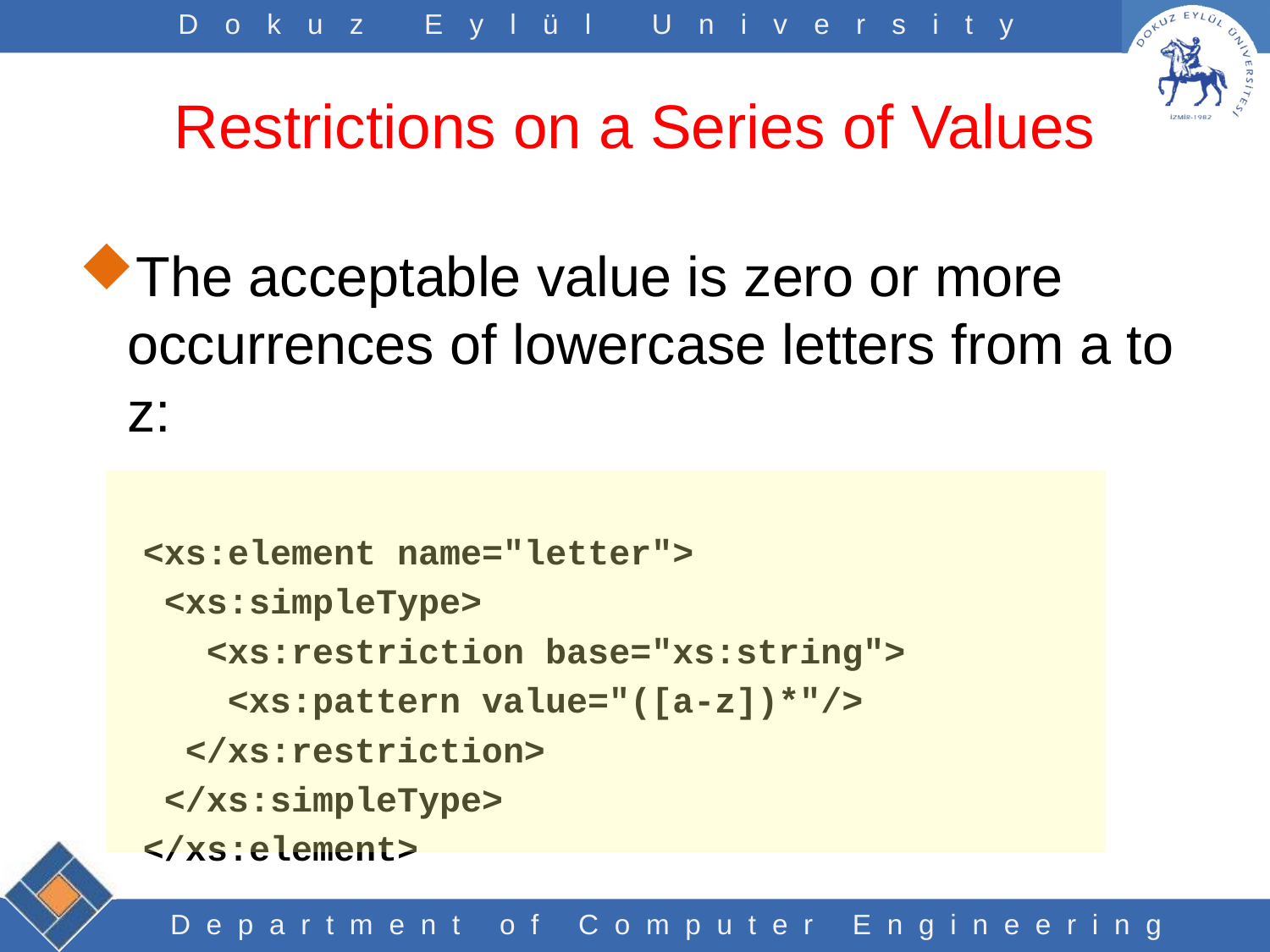

# Restrictions on a Series of Values
The acceptable value is zero or more occurrences of lowercase letters from a to z:

<xs:element name="letter">
 <xs:simpleType>
   <xs:restriction base="xs:string">
    <xs:pattern value="([a-z])*"/>
  </xs:restriction>
 </xs:simpleType>
</xs:element>